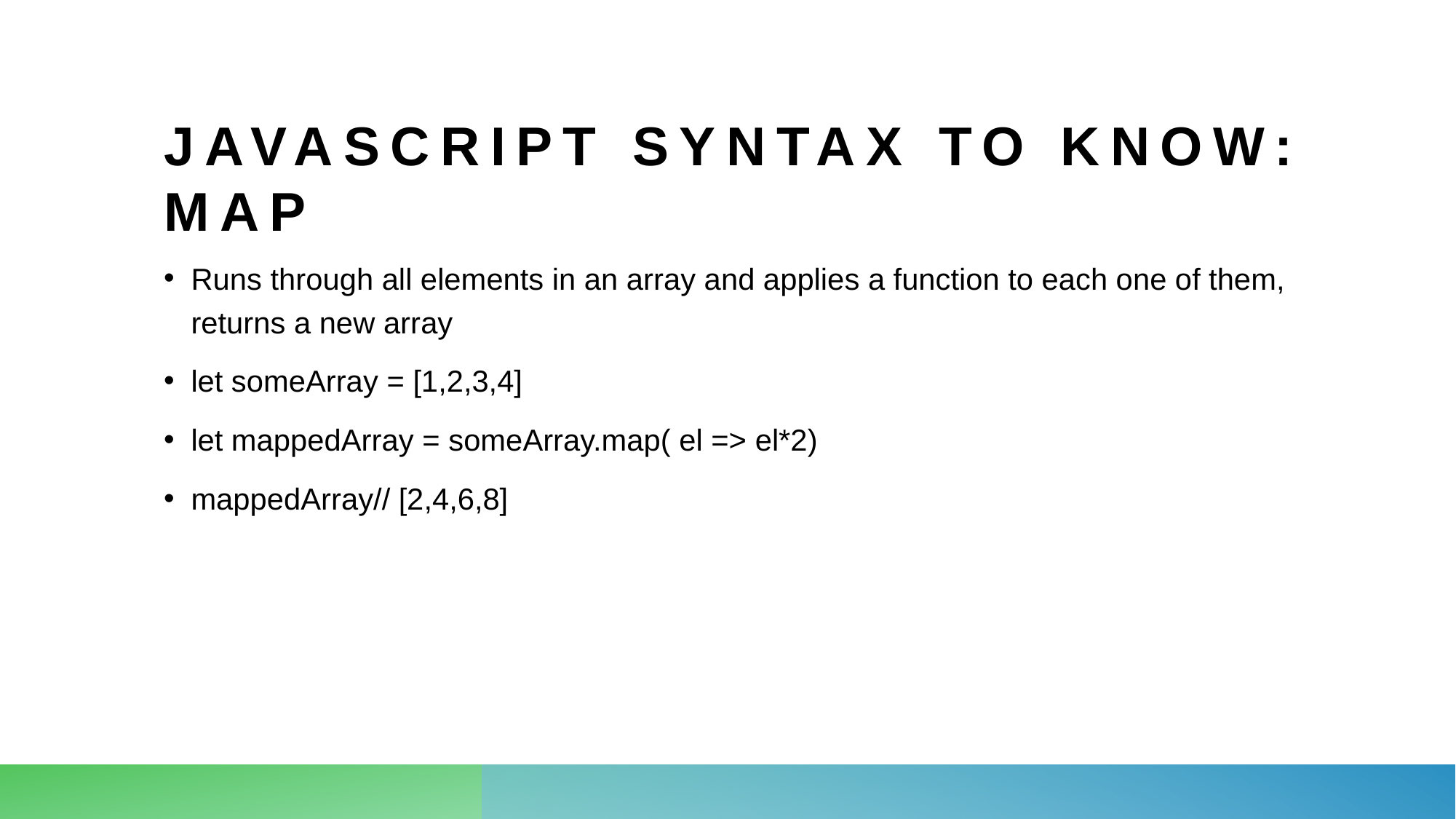

# Javascript syntax to know: map
Runs through all elements in an array and applies a function to each one of them, returns a new array
let someArray = [1,2,3,4]
let mappedArray = someArray.map( el => el*2)
mappedArray// [2,4,6,8]